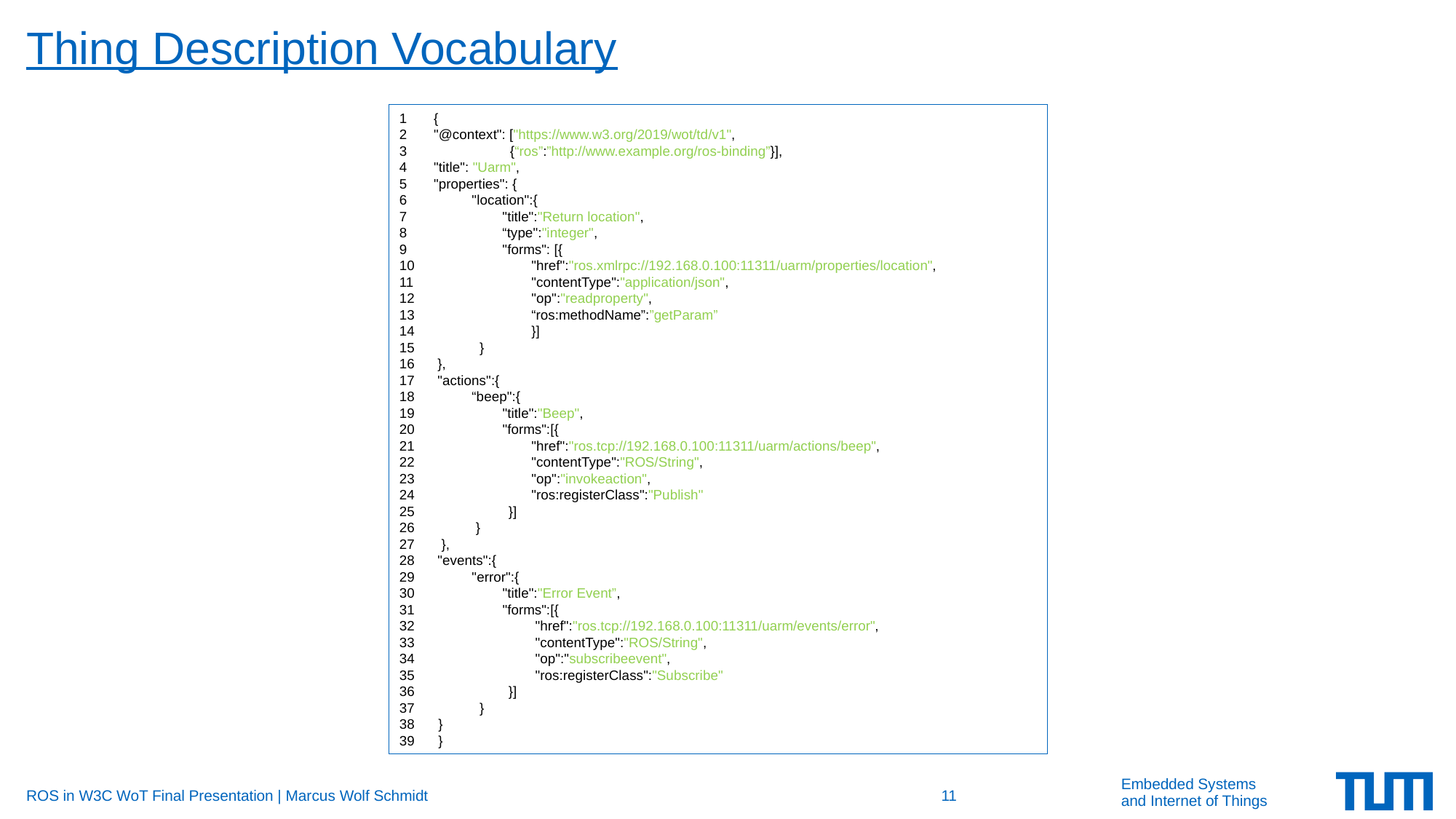

# Thing Description Vocabulary
1       {
2       "@context": ["https://www.w3.org/2019/wot/td/v1",
3                           {“ros”:”http://www.example.org/ros-binding”}],
4       "title": "Uarm",
5       "properties": {
6                 "location":{
7                         "title":"Return location",
8                         “type":"integer",
9                         "forms": [{
10      	      "href":"ros.xmlrpc://192.168.0.100:11311/uarm/properties/location",
11  	      "contentType":"application/json",
12	      "op":"readproperty",
13	      “ros:methodName”:”getParam”
14	      }]
15                 }
16      },
17      "actions":{
18               “beep":{
19                       "title":"Beep",
20                       "forms":[{
21   	      "href":"ros.tcp://192.168.0.100:11311/uarm/actions/beep",
22	      "contentType":"ROS/String",
23	      "op":"invokeaction",
24	      "ros:registerClass":"Publish"
25	}]
26                }
27       },
28      "events":{
29               "error":{
30                       "title":"Error Event”,
31                       "forms":[{
32  	       "href":"ros.tcp://192.168.0.100:11311/uarm/events/error",
33   	       "contentType":"ROS/String",
34  	       "op":"subscribeevent",
35  	       "ros:registerClass":"Subscribe"
36	}]
37                 }
   }
   }
ROS in W3C WoT Final Presentation | Marcus Wolf Schmidt
11